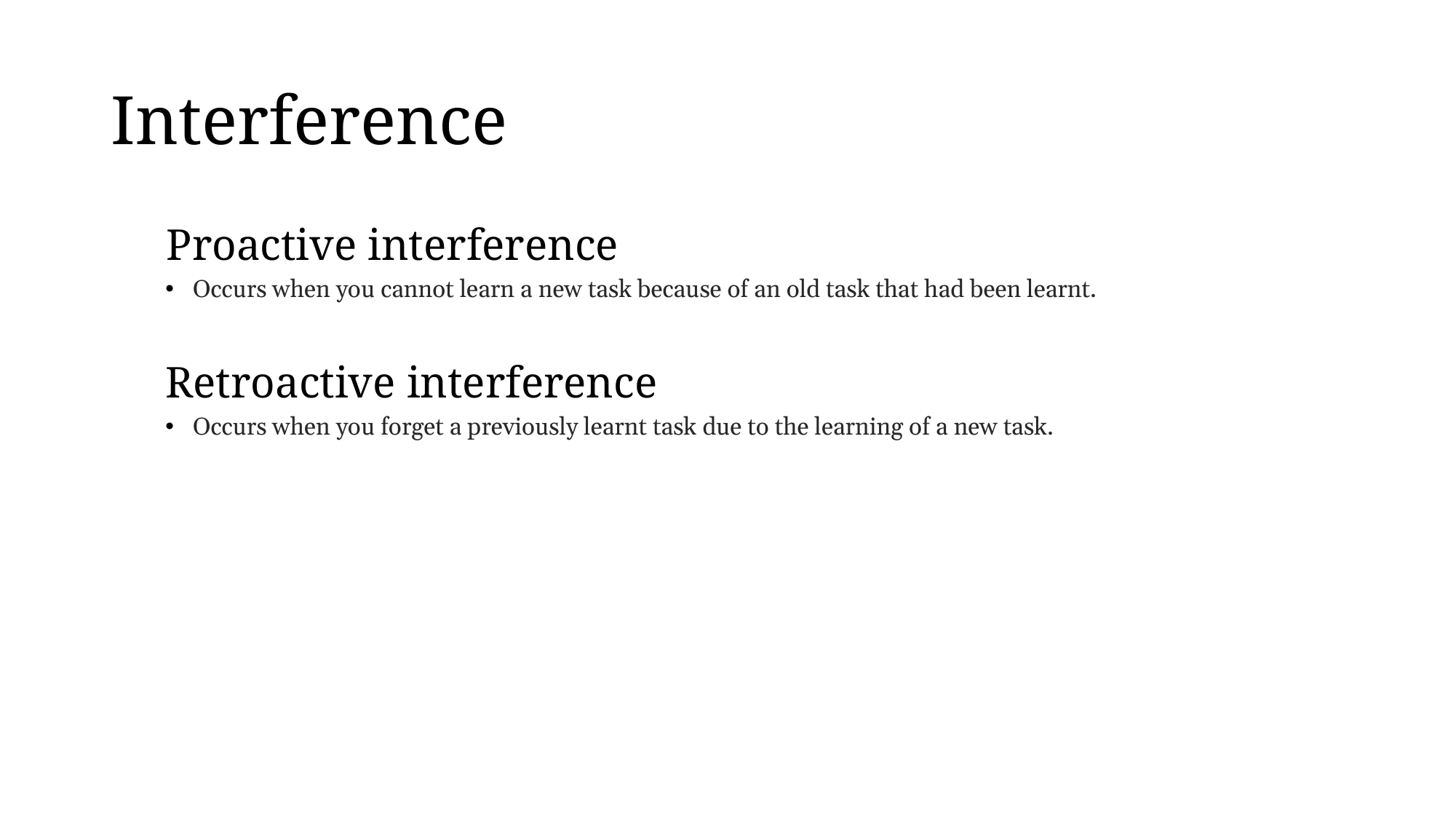

# Interference
     Proactive interference
Occurs when you cannot learn a new task because of an old task that had been learnt.

Retroactive interference
Occurs when you forget a previously learnt task due to the learning of a new task.